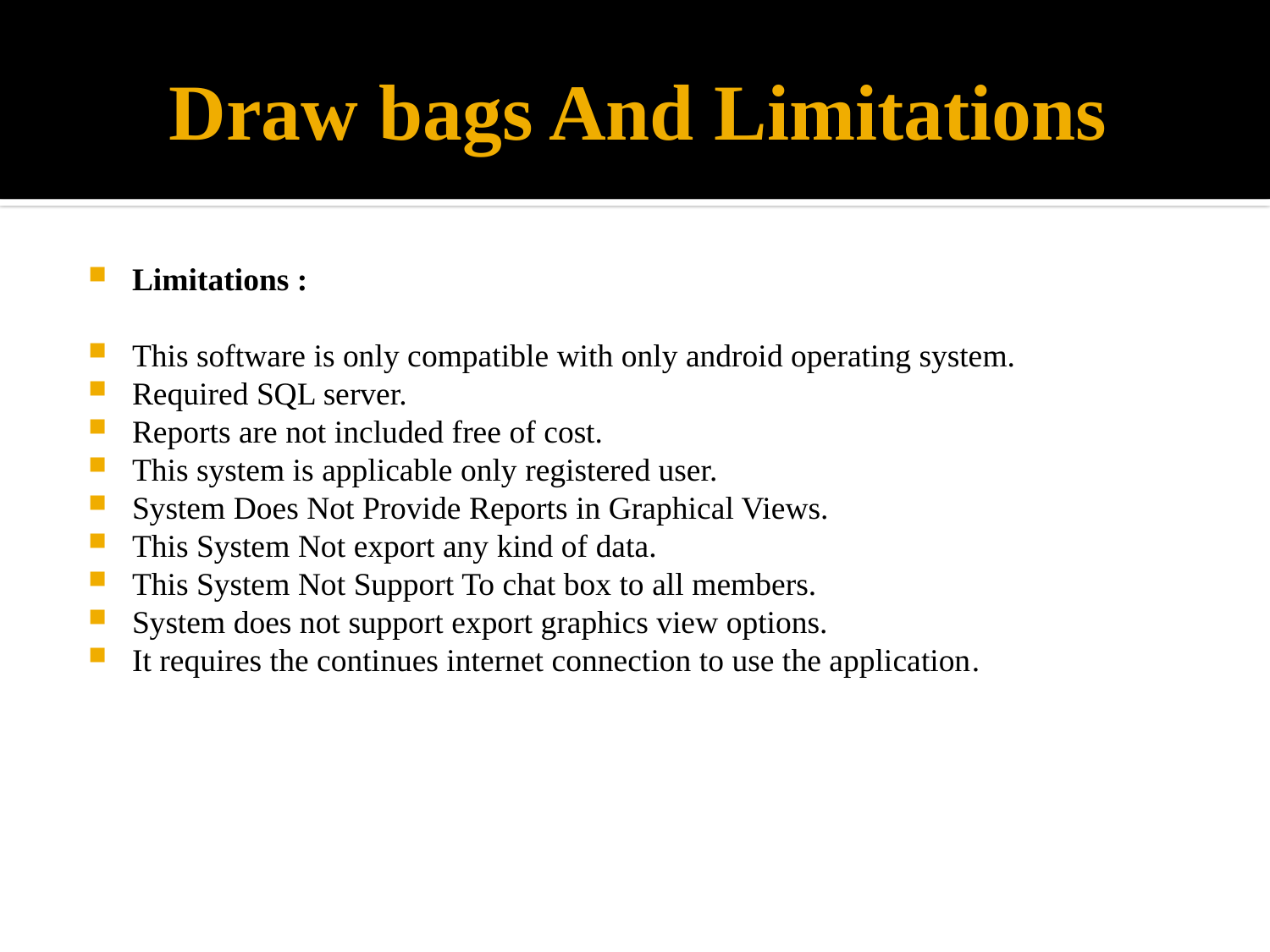

# Draw bags And Limitations
Limitations :

This software is only compatible with only android operating system.
Required SQL server.
Reports are not included free of cost.
This system is applicable only registered user.
System Does Not Provide Reports in Graphical Views.
This System Not export any kind of data.
This System Not Support To chat box to all members.
System does not support export graphics view options.
It requires the continues internet connection to use the application.